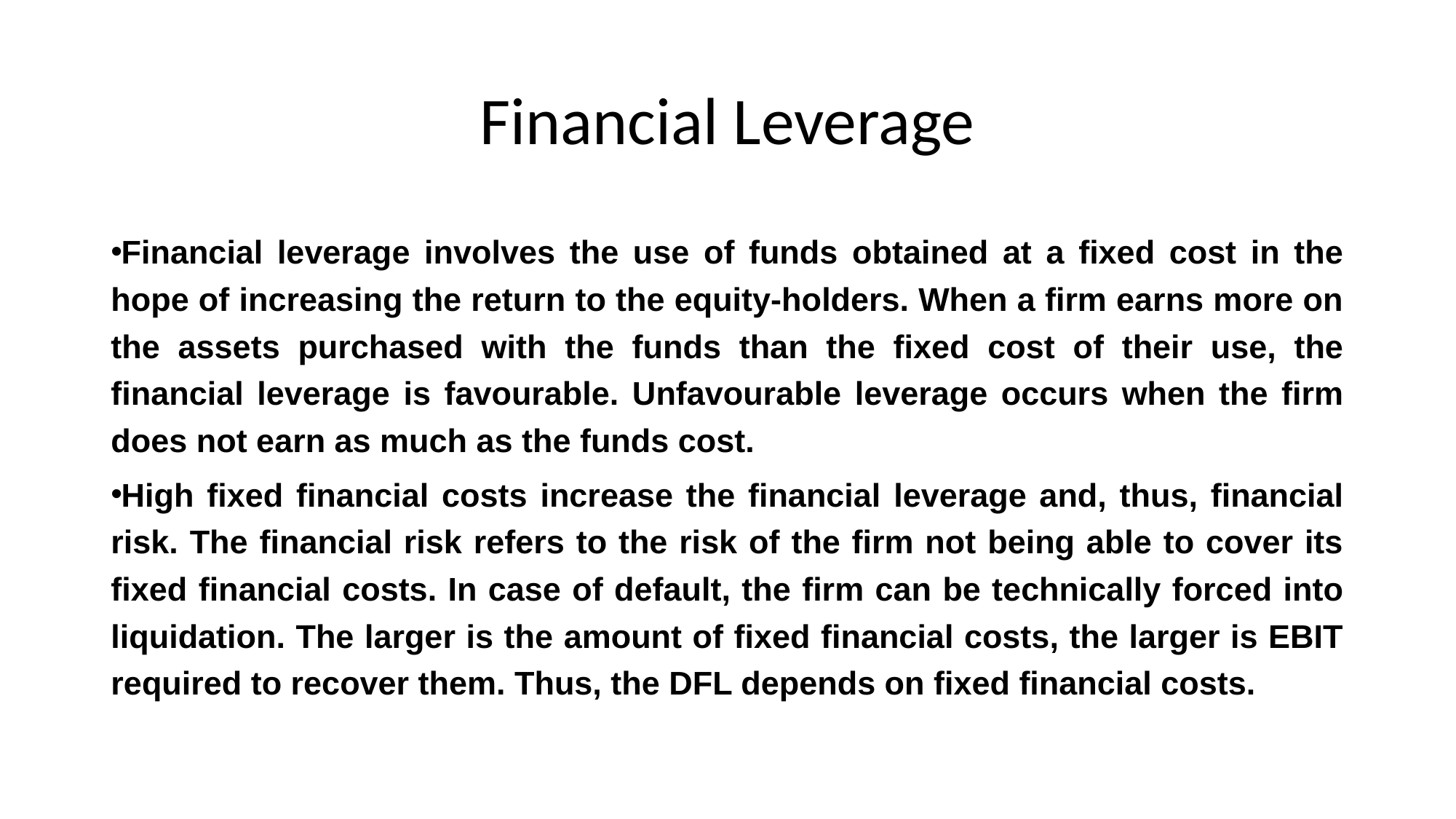

# Financial Leverage
Financial leverage involves the use of funds obtained at a fixed cost in the hope of increasing the return to the equity-holders. When a firm earns more on the assets purchased with the funds than the fixed cost of their use, the financial leverage is favourable. Unfavourable leverage occurs when the firm does not earn as much as the funds cost.
High fixed financial costs increase the financial leverage and, thus, financial risk. The financial risk refers to the risk of the firm not being able to cover its fixed financial costs. In case of default, the firm can be technically forced into liquidation. The larger is the amount of fixed financial costs, the larger is EBIT required to recover them. Thus, the DFL depends on fixed financial costs.